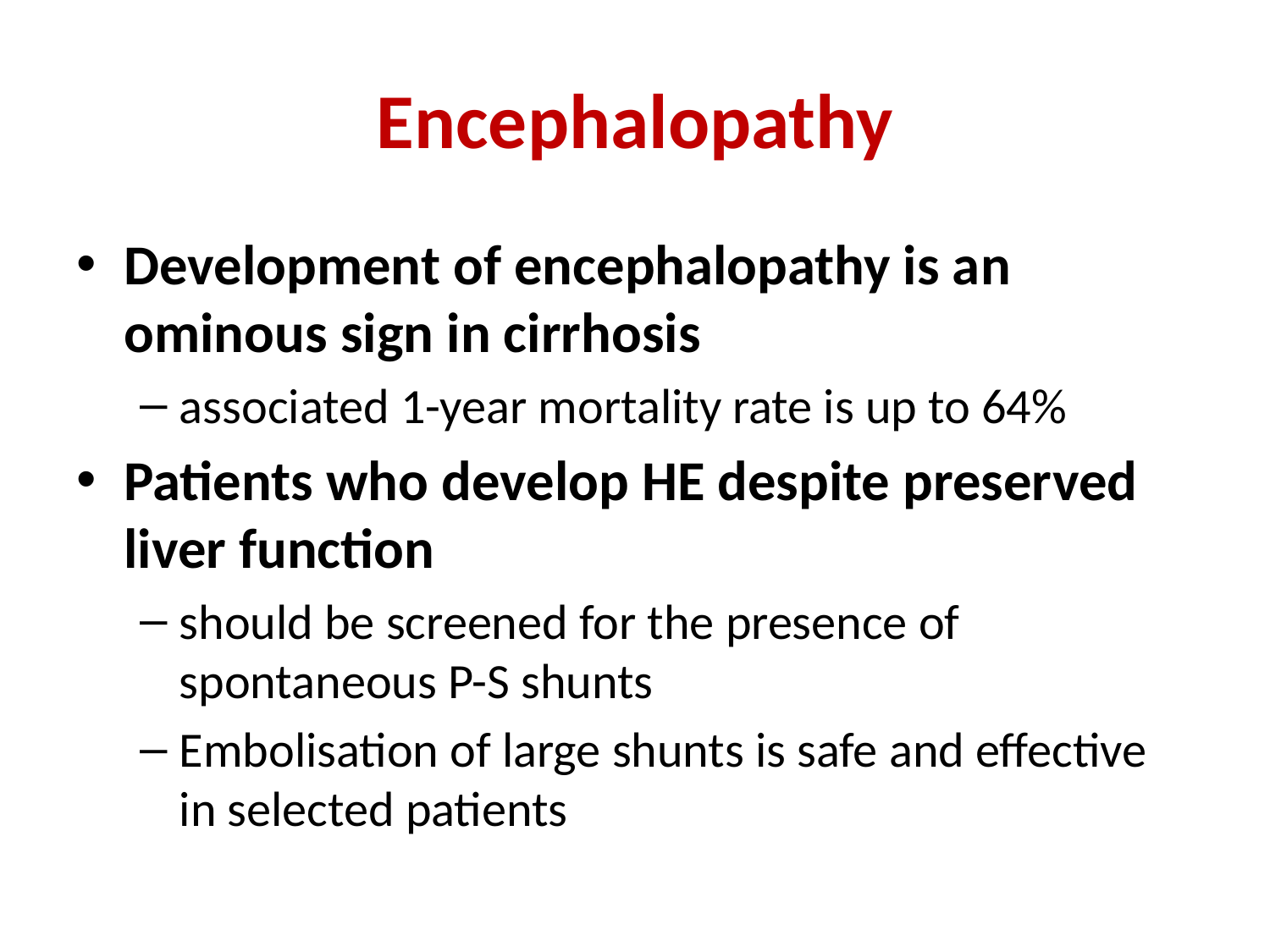

# Encephalopathy
Development of encephalopathy is an ominous sign in cirrhosis
associated 1-year mortality rate is up to 64%
Patients who develop HE despite preserved liver function
should be screened for the presence of spontaneous P-S shunts
Embolisation of large shunts is safe and effective in selected patients